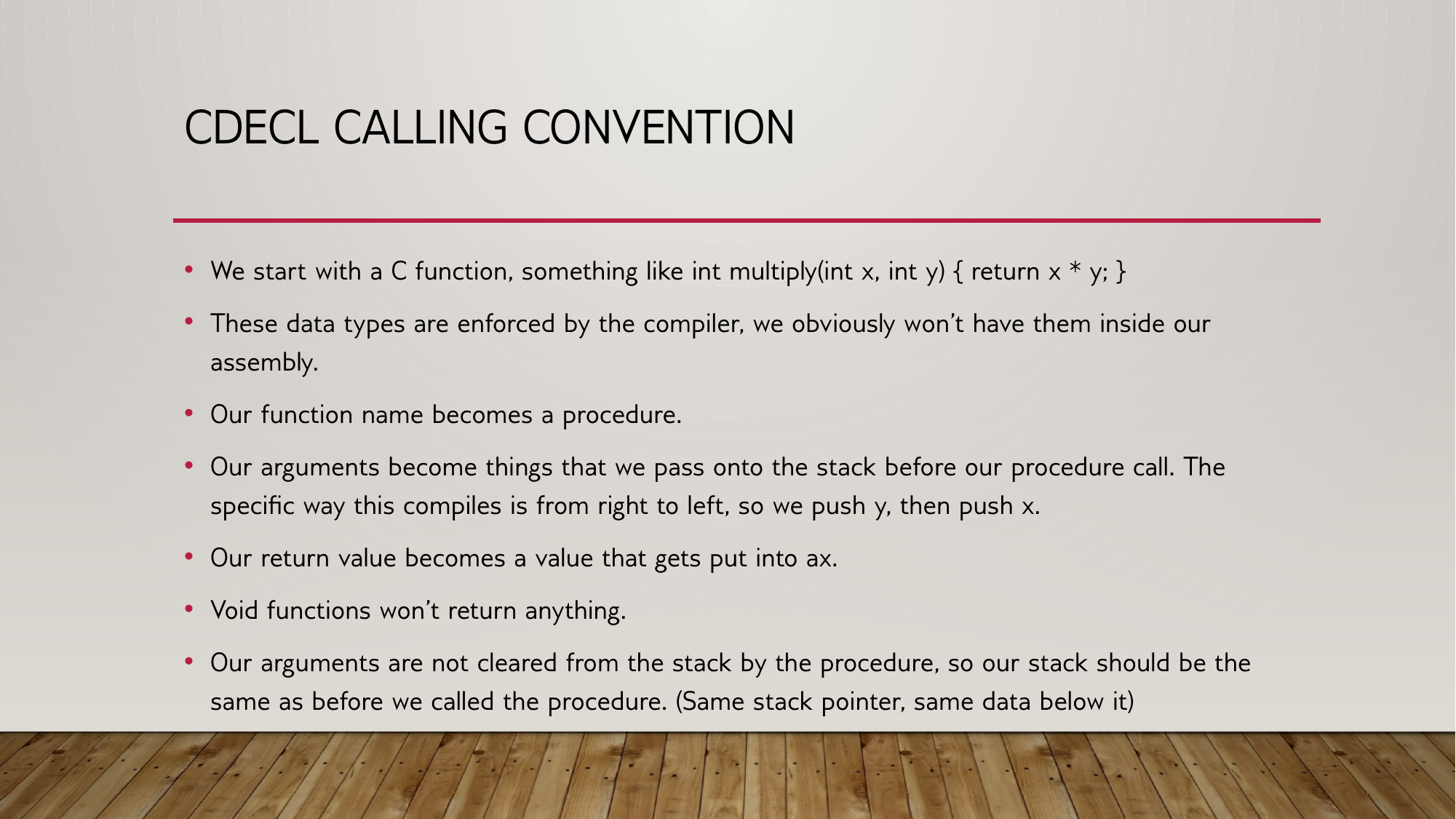

# Cdecl calling convention
We start with a C function, something like int multiply(int x, int y) { return x * y; }
These data types are enforced by the compiler, we obviously won’t have them inside our assembly.
Our function name becomes a procedure.
Our arguments become things that we pass onto the stack before our procedure call. The specific way this compiles is from right to left, so we push y, then push x.
Our return value becomes a value that gets put into ax.
Void functions won’t return anything.
Our arguments are not cleared from the stack by the procedure, so our stack should be the same as before we called the procedure. (Same stack pointer, same data below it)